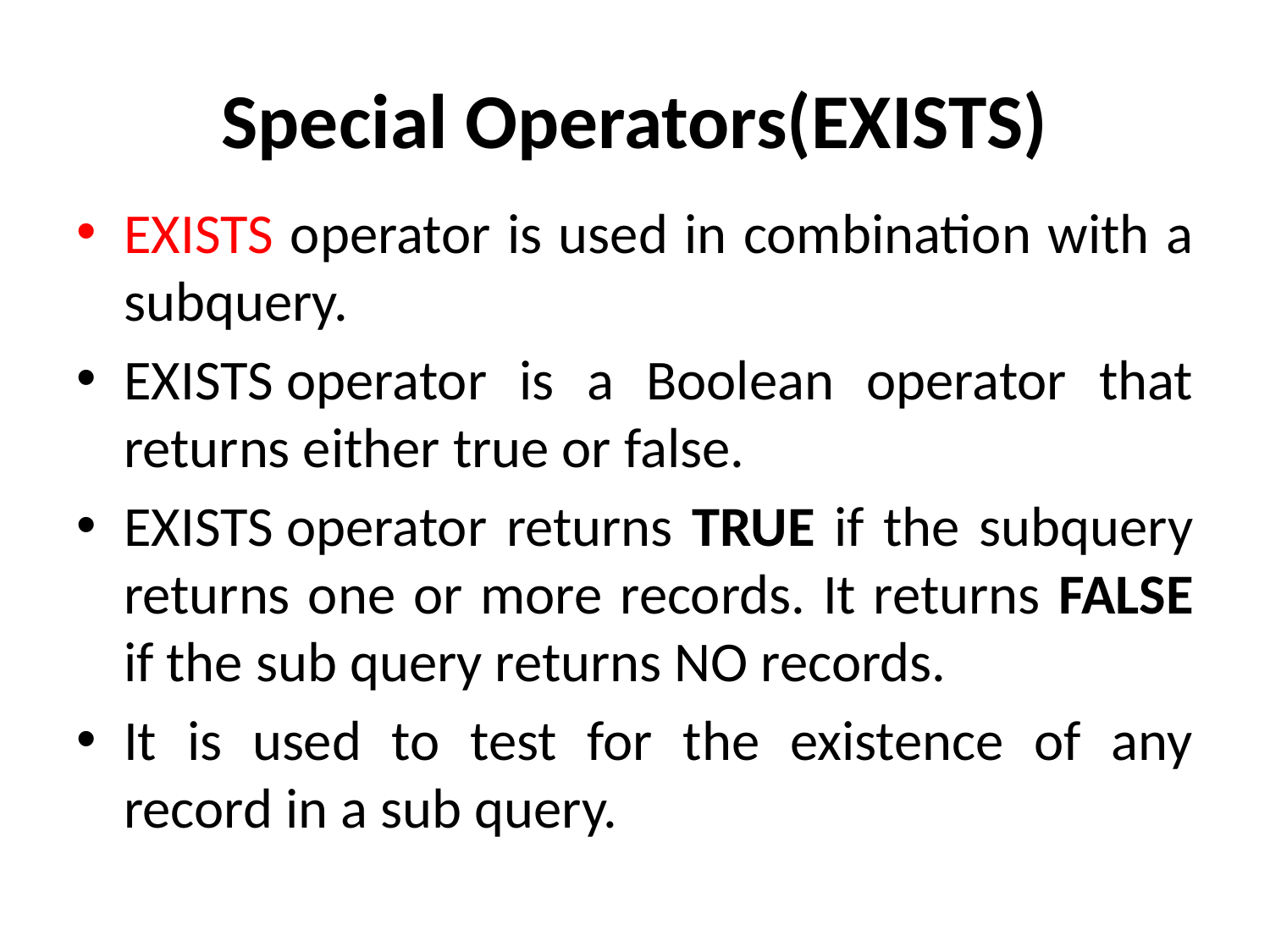

# Special Operators(EXISTS)
EXISTS operator is used in combination with a subquery.
EXISTS operator is a Boolean operator that returns either true or false.
EXISTS operator returns TRUE if the subquery returns one or more records. It returns FALSE if the sub query returns NO records.
It is used to test for the existence of any record in a sub query.